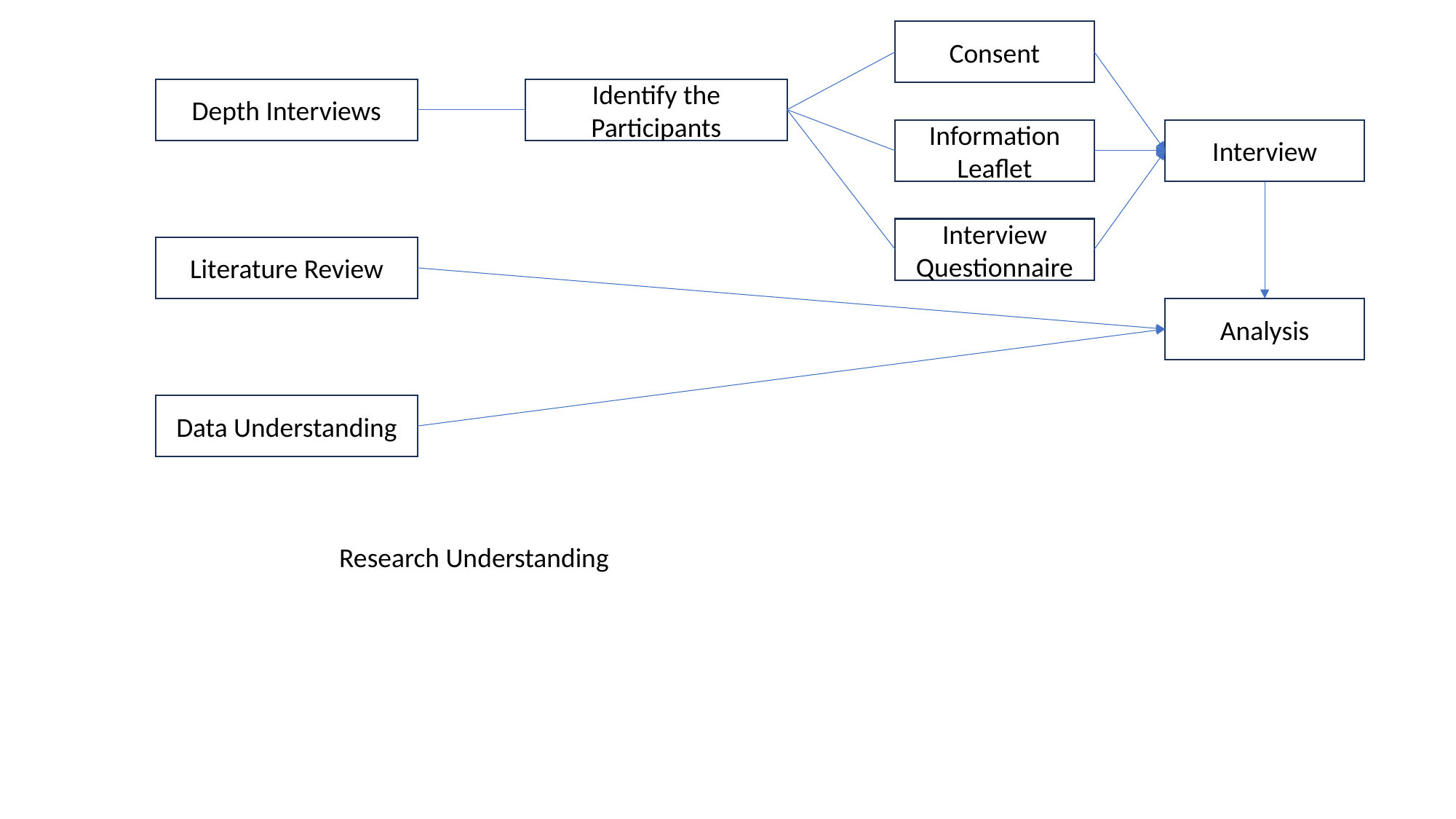

Consent
Identify the Participants
Depth Interviews
Interview
Information Leaflet
Interview Questionnaire
Literature Review
Analysis
Data Understanding
Research Understanding